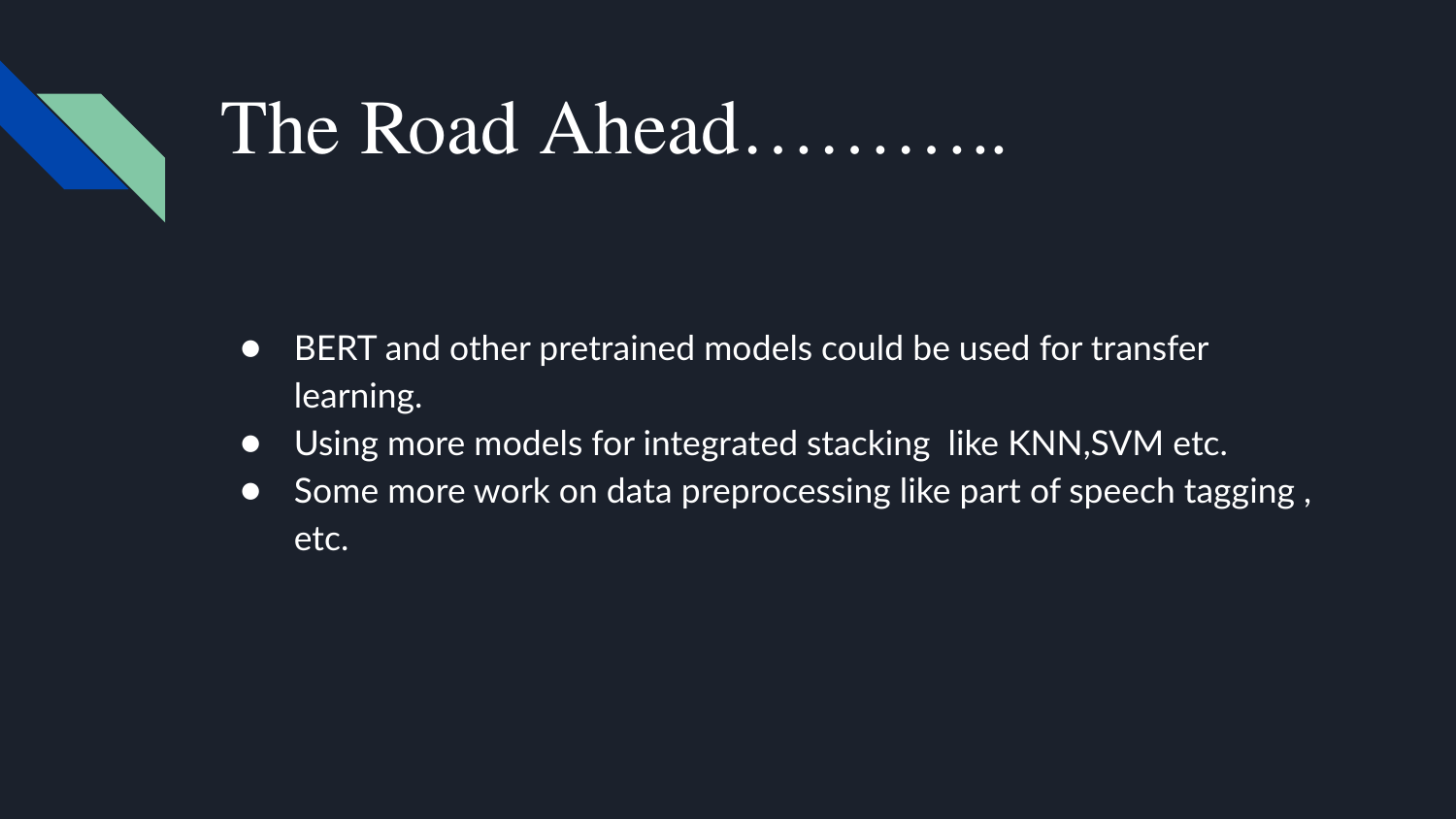

# The Road Ahead………..

BERT and other pretrained models could be used for transfer learning.
Using more models for integrated stacking  like KNN,SVM etc.
Some more work on data preprocessing like part of speech tagging , etc.